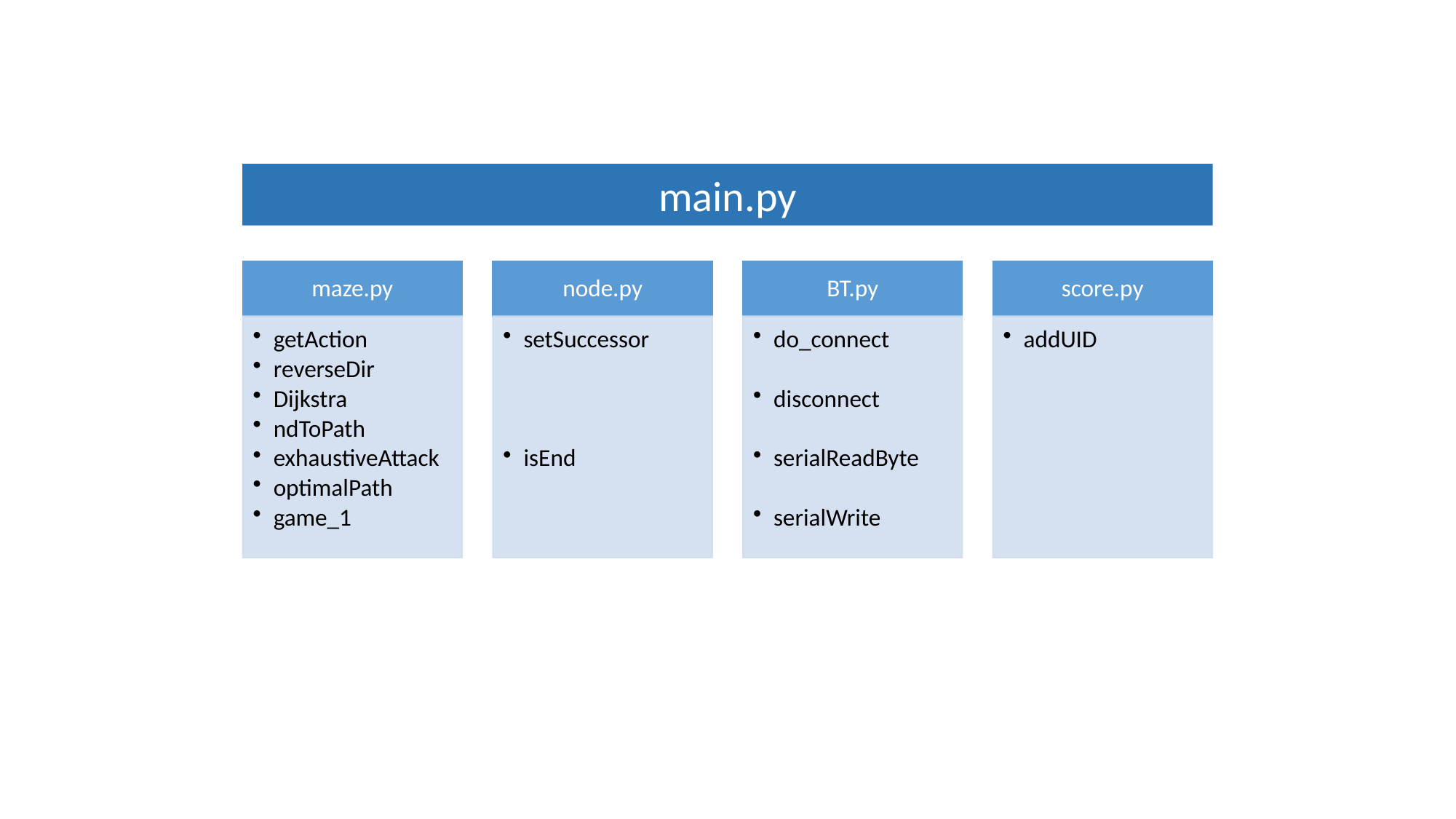

maze.py
getAction
reverseDir
Dijkstra
ndToPath
exhaustiveAttack
optimalPath
game_1
node.py
setSuccessor

isEnd
BT.py
do_connect

disconnect

serialReadByte

serialWrite
score.py
addUID
main.py